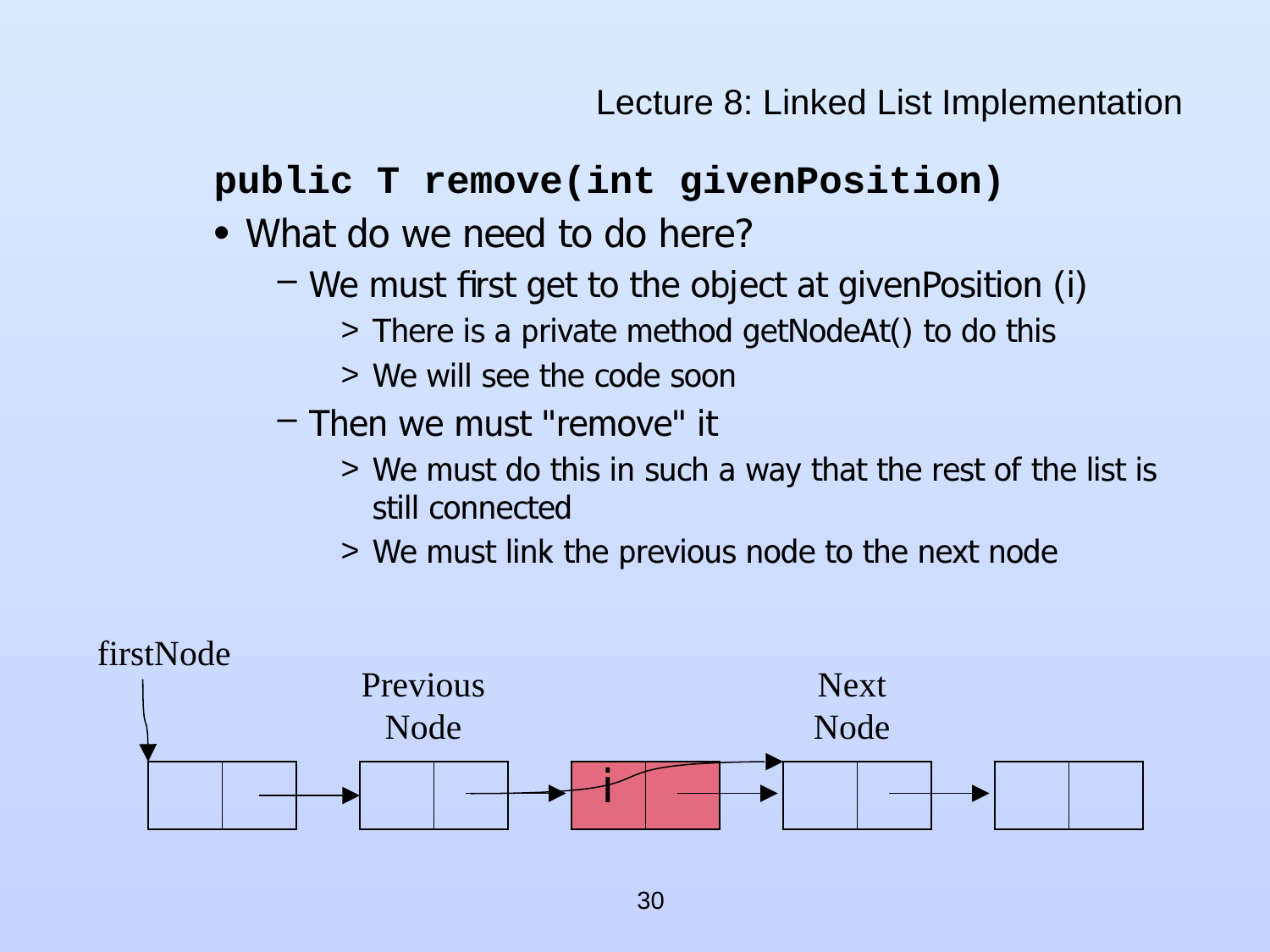

# Lecture 8: Linked List Implementation
public T remove(int givenPosition)
What do we need to do here?
We must first get to the object at givenPosition (i)
There is a private method getNodeAt() to do this
We will see the code soon
Then we must "remove" it
We must do this in such a way that the rest of the list is still connected
We must link the previous node to the next node
firstNode
Previous Node
Next Node
|  |  |
| --- | --- |
|  |  |
| --- | --- |
| i |  |
| --- | --- |
|  |  |
| --- | --- |
|  |  |
| --- | --- |
30